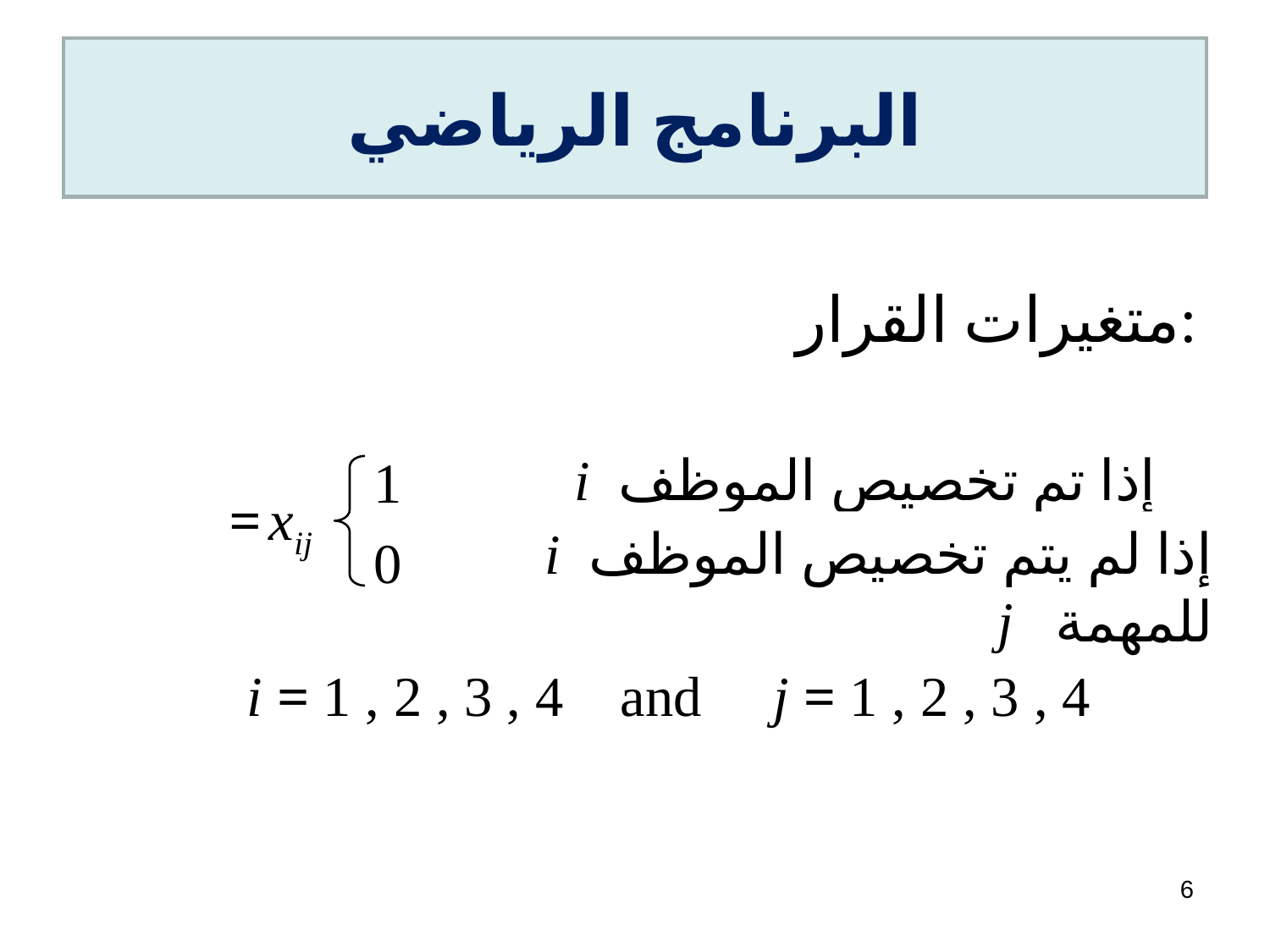

# البرنامج الرياضي

متغيرات القرار:

       i = 1 , 2 , 3 , 4    and     j = 1 , 2 , 3 , 4

إذا تم تخصيص الموظف  i  للمهمة   j
1

xij =
إذا لم يتم تخصيص الموظف  i  للمهمة   j
0
6